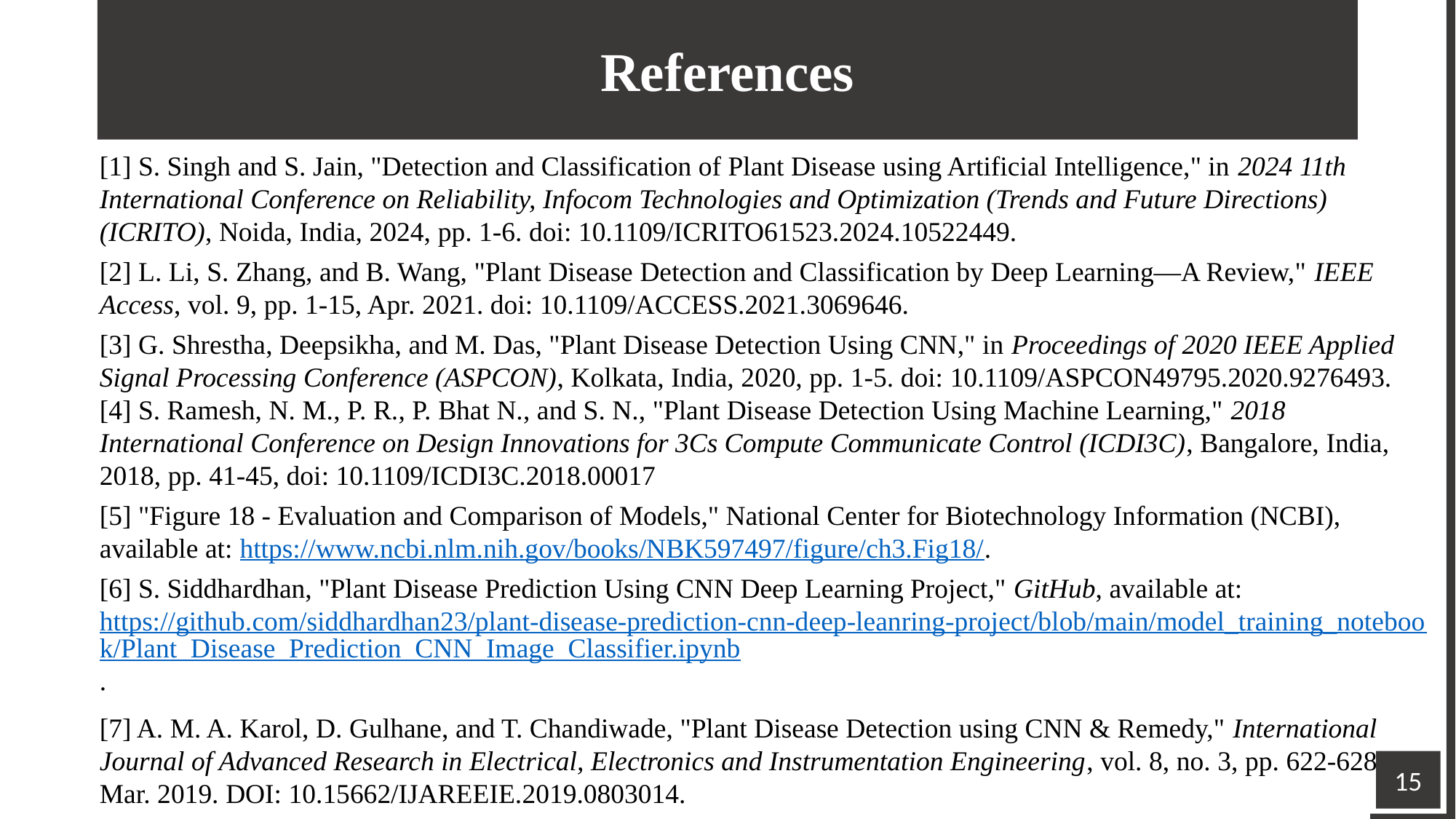

References

[1] S. Singh and S. Jain, "Detection and Classification of Plant Disease using Artificial Intelligence," in 2024 11th International Conference on Reliability, Infocom Technologies and Optimization (Trends and Future Directions) (ICRITO), Noida, India, 2024, pp. 1-6. doi: 10.1109/ICRITO61523.2024.10522449.

[2] L. Li, S. Zhang, and B. Wang, "Plant Disease Detection and Classification by Deep Learning—A Review," IEEE Access, vol. 9, pp. 1-15, Apr. 2021. doi: 10.1109/ACCESS.2021.3069646.

[3] G. Shrestha, Deepsikha, and M. Das, "Plant Disease Detection Using CNN," in Proceedings of 2020 IEEE Applied Signal Processing Conference (ASPCON), Kolkata, India, 2020, pp. 1-5. doi: 10.1109/ASPCON49795.2020.9276493.
[4] S. Ramesh, N. M., P. R., P. Bhat N., and S. N., "Plant Disease Detection Using Machine Learning," 2018 International Conference on Design Innovations for 3Cs Compute Communicate Control (ICDI3C), Bangalore, India, 2018, pp. 41-45, doi: 10.1109/ICDI3C.2018.00017

[5] "Figure 18 - Evaluation and Comparison of Models," National Center for Biotechnology Information (NCBI), available at: https://www.ncbi.nlm.nih.gov/books/NBK597497/figure/ch3.Fig18/.

[6] S. Siddhardhan, "Plant Disease Prediction Using CNN Deep Learning Project," GitHub, available at: https://github.com/siddhardhan23/plant-disease-prediction-cnn-deep-leanring-project/blob/main/model_training_notebook/Plant_Disease_Prediction_CNN_Image_Classifier.ipynb.

[7] A. M. A. Karol, D. Gulhane, and T. Chandiwade, "Plant Disease Detection using CNN & Remedy," International Journal of Advanced Research in Electrical, Electronics and Instrumentation Engineering, vol. 8, no. 3, pp. 622-628, Mar. 2019. DOI: 10.15662/IJAREEIE.2019.0803014.
15